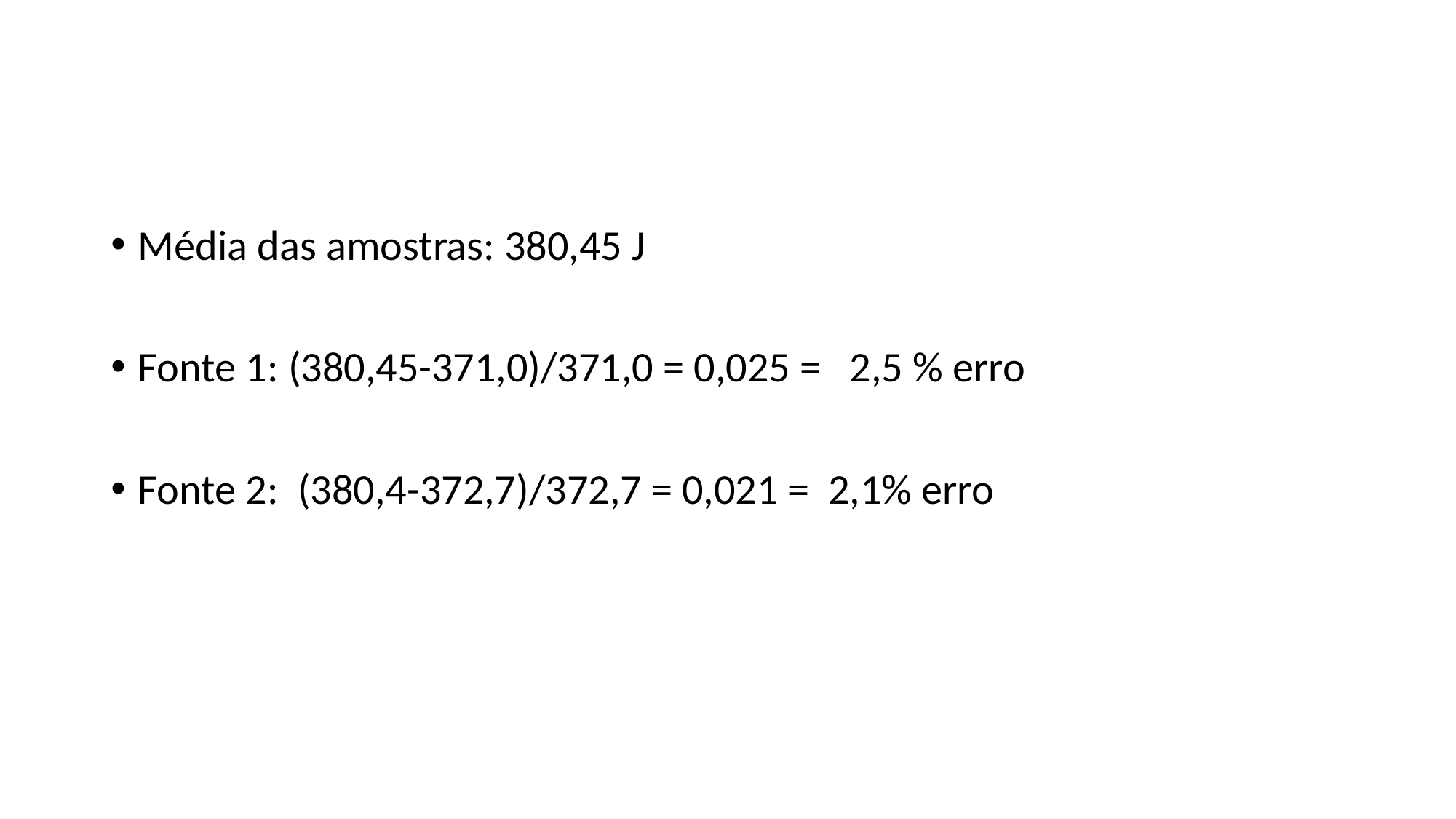

Média das amostras: 380,45 J

Fonte 1: (380,45-371,0)/371,0 = 0,025 =   2,5 % erro

Fonte 2:  (380,4-372,7)/372,7 = 0,021 =  2,1% erro